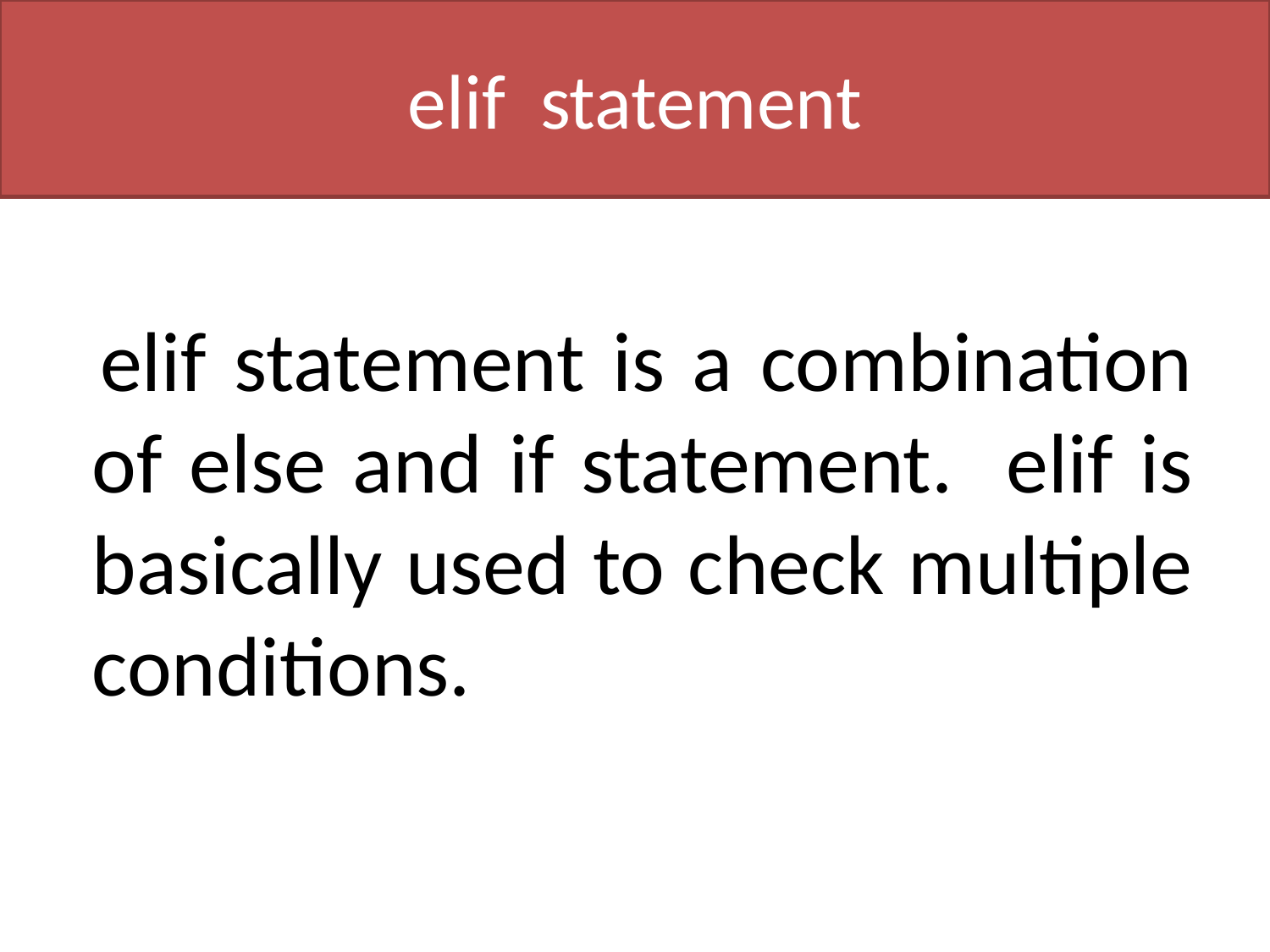

# elif  statement

  elif statement is a combination of else and if statement.  elif is basically used to check multiple conditions.